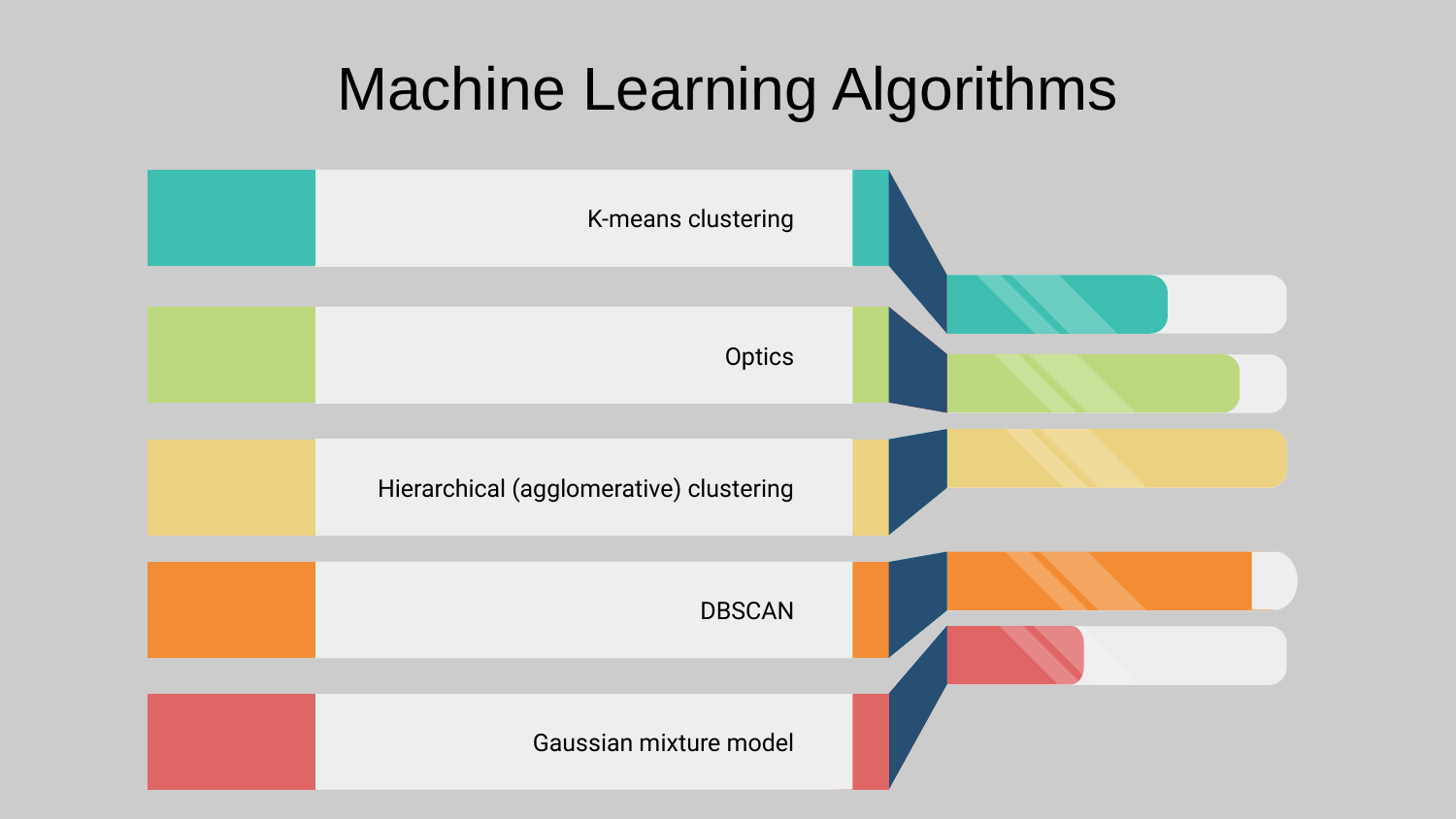

# Machine Learning Algorithms

K-means clustering

Optics

Hierarchical (agglomerative) clustering

DBSCAN

Gaussian mixture model